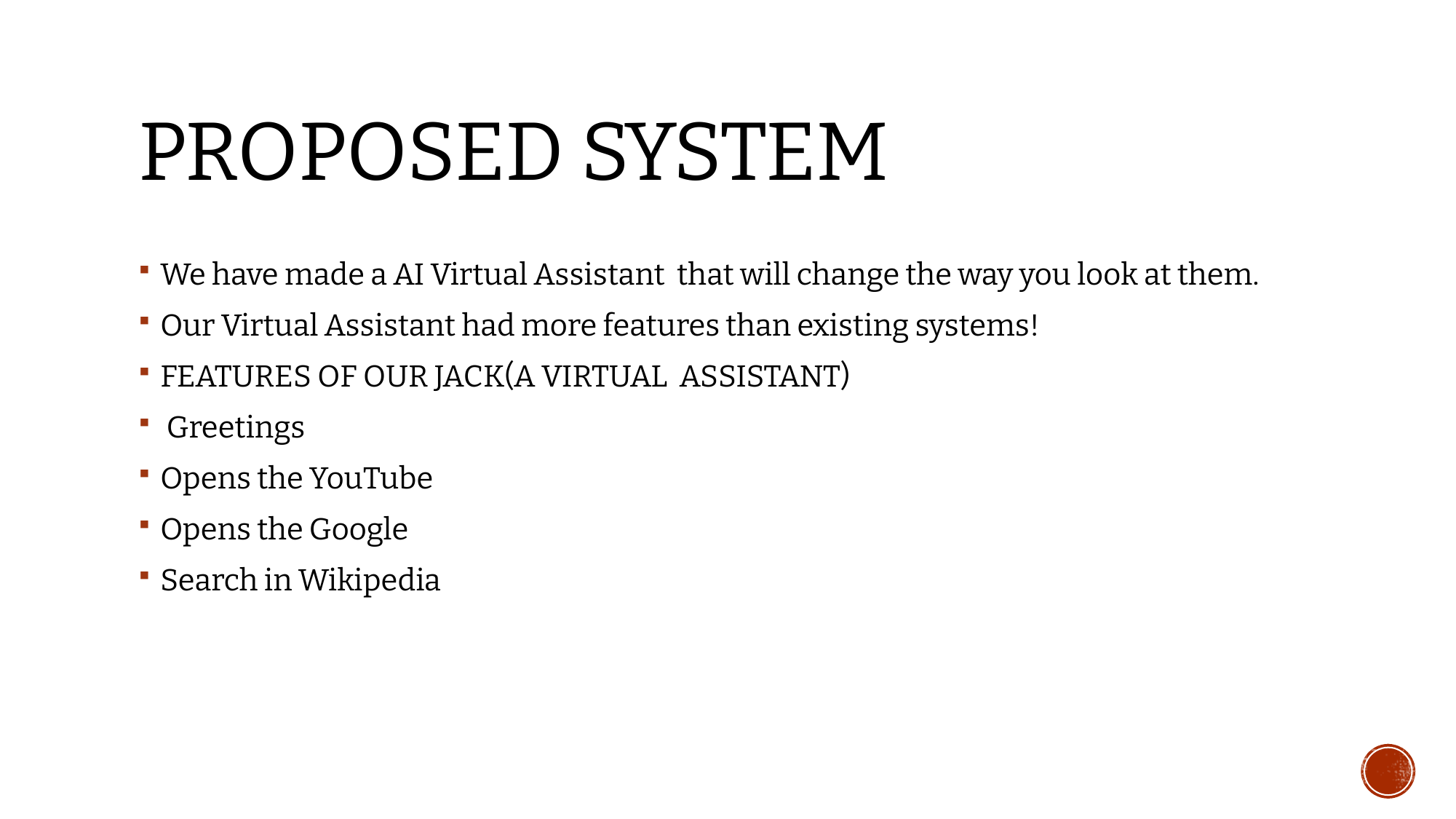

# Proposed system
We have made a AI Virtual Assistant  that will change the way you look at them.
Our Virtual Assistant had more features than existing systems!
FEATURES OF OUR JACK(A VIRTUAL  ASSISTANT)
 Greetings
Opens the YouTube
Opens the Google
Search in Wikipedia